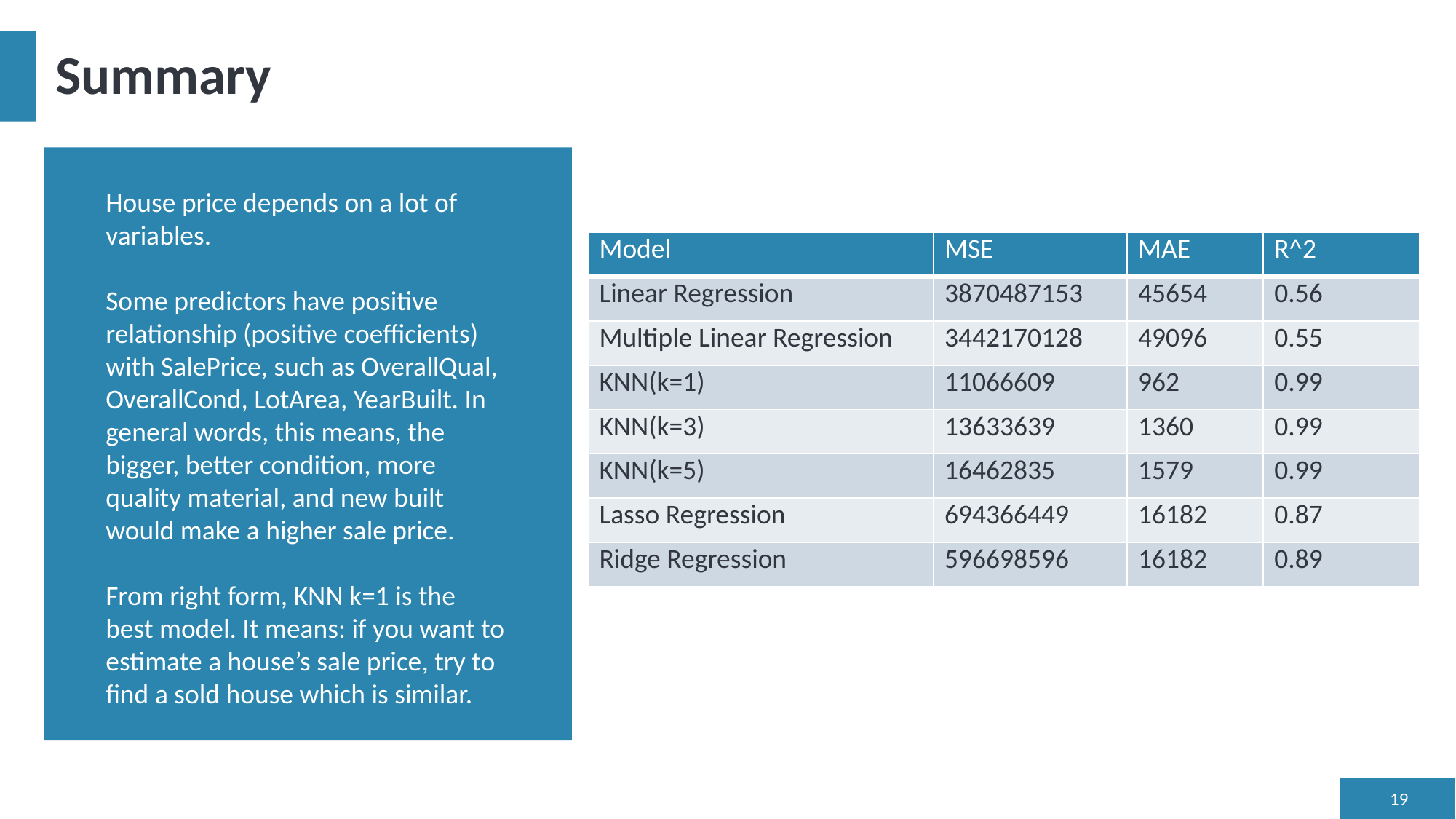

# Summary
House price depends on a lot of variables.

Some predictors have positive relationship (positive coefficients) with SalePrice, such as OverallQual, OverallCond, LotArea, YearBuilt. In general words, this means, the bigger, better condition, more quality material, and new built would make a higher sale price.

From right form, KNN k=1 is the best model. It means: if you want to estimate a house’s sale price, try to find a sold house which is similar.

| Model | MSE | MAE | R^2 |
| --- | --- | --- | --- |
| Linear Regression | 3870487153 | 45654 | 0.56 |
| Multiple Linear Regression | 3442170128 | 49096 | 0.55 |
| KNN(k=1) | 11066609 | 962 | 0.99 |
| KNN(k=3) | 13633639 | 1360 | 0.99 |
| KNN(k=5) | 16462835 | 1579 | 0.99 |
| Lasso Regression | 694366449 | 16182 | 0.87 |
| Ridge Regression | 596698596 | 16182 | 0.89 |
19